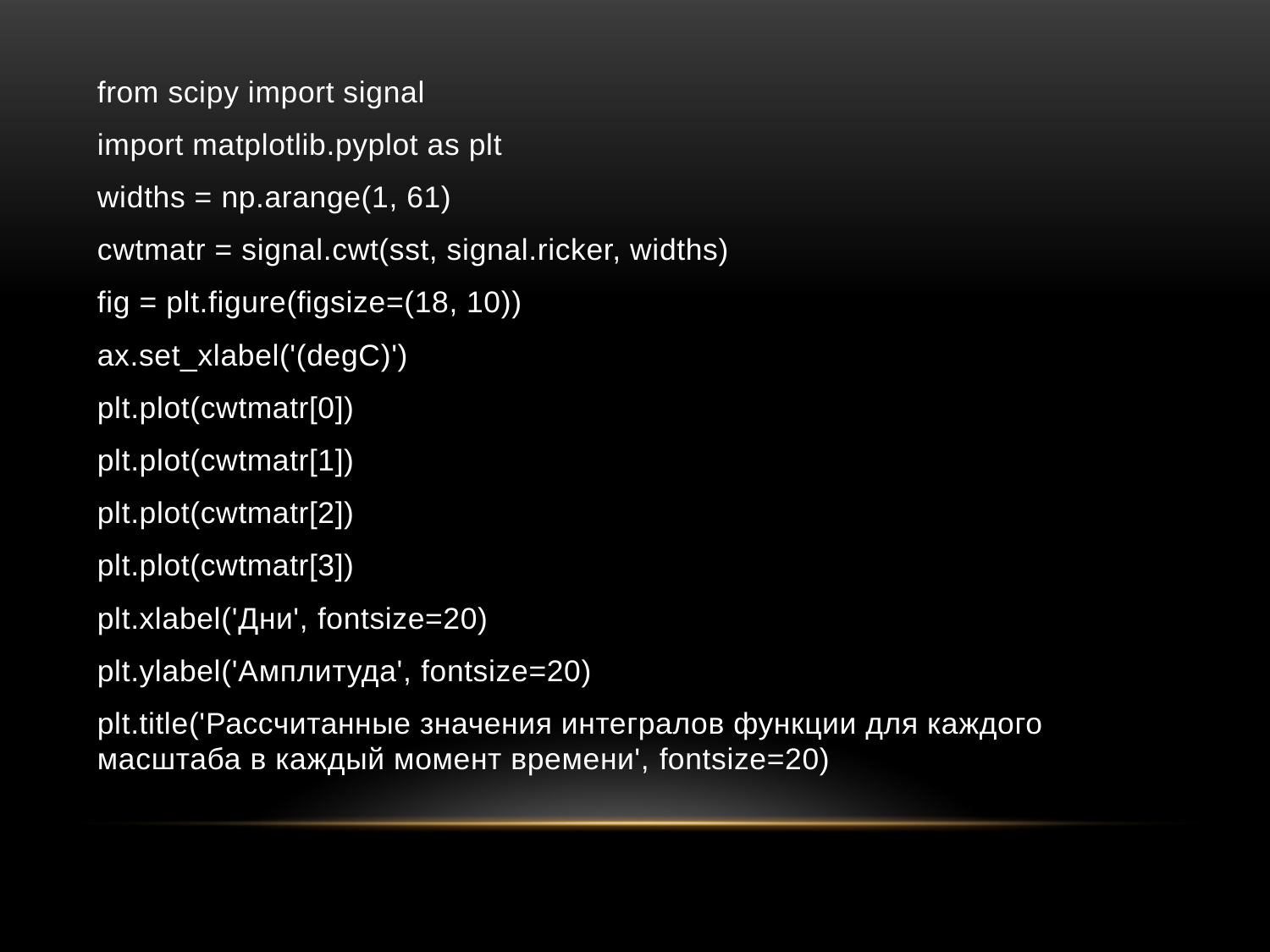

from scipy import signal
import matplotlib.pyplot as plt
widths = np.arange(1, 61)
cwtmatr = signal.cwt(sst, signal.ricker, widths)
fig = plt.figure(figsize=(18, 10))
ax.set_xlabel('(degC)')
plt.plot(cwtmatr[0])
plt.plot(cwtmatr[1])
plt.plot(cwtmatr[2])
plt.plot(cwtmatr[3])
plt.xlabel('Дни', fontsize=20)
plt.ylabel('Амплитуда', fontsize=20)
plt.title('Рассчитанные значения интегралов функции для каждого масштаба в каждый момент времени', fontsize=20)